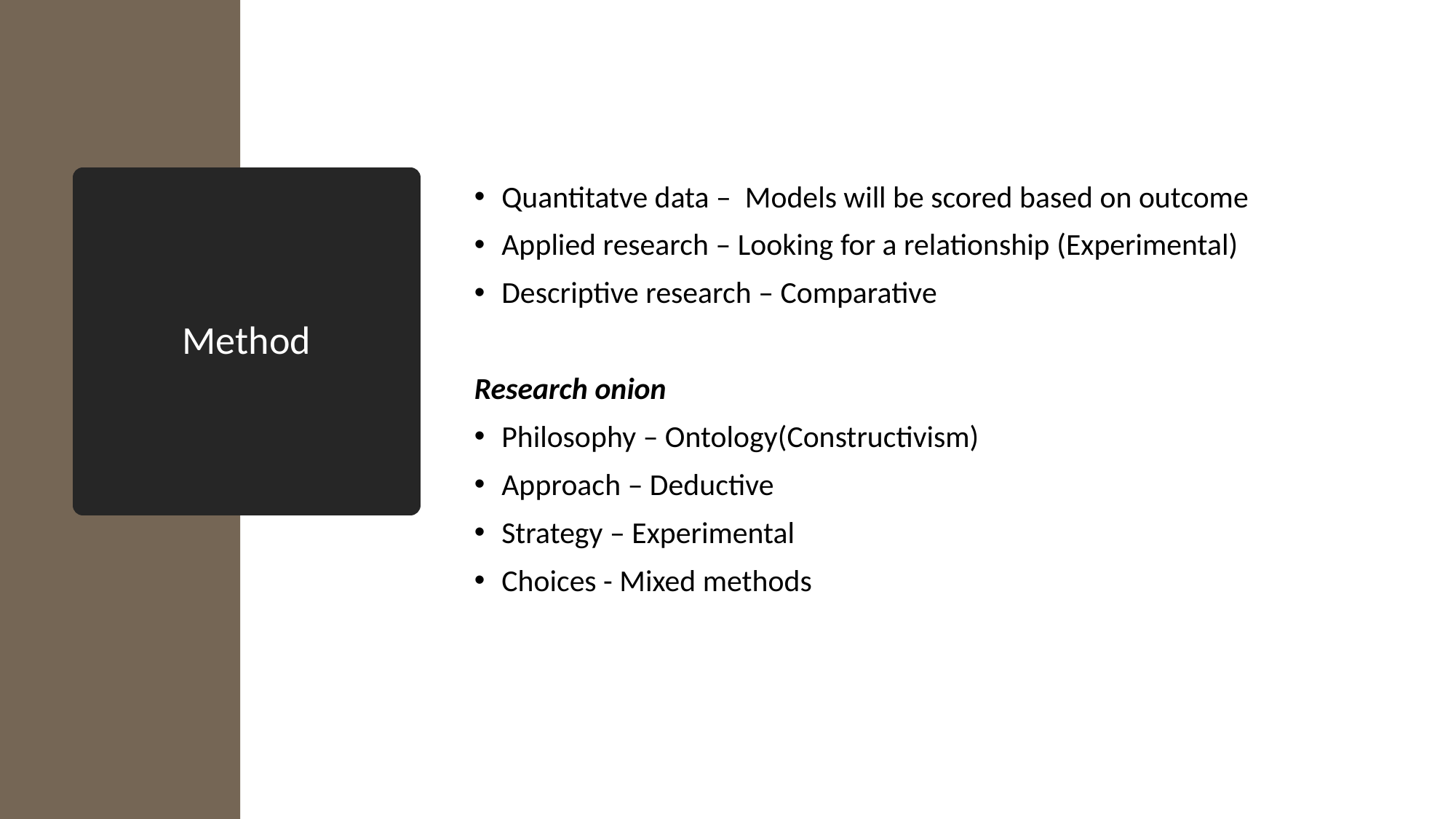

Quantitatve data –  Models will be scored based on outcome
Applied research – Looking for a relationship (Experimental)
Descriptive research – Comparative

Research onion
Philosophy – Ontology(Constructivism)
Approach – Deductive
Strategy – Experimental
Choices - Mixed methods

# Method